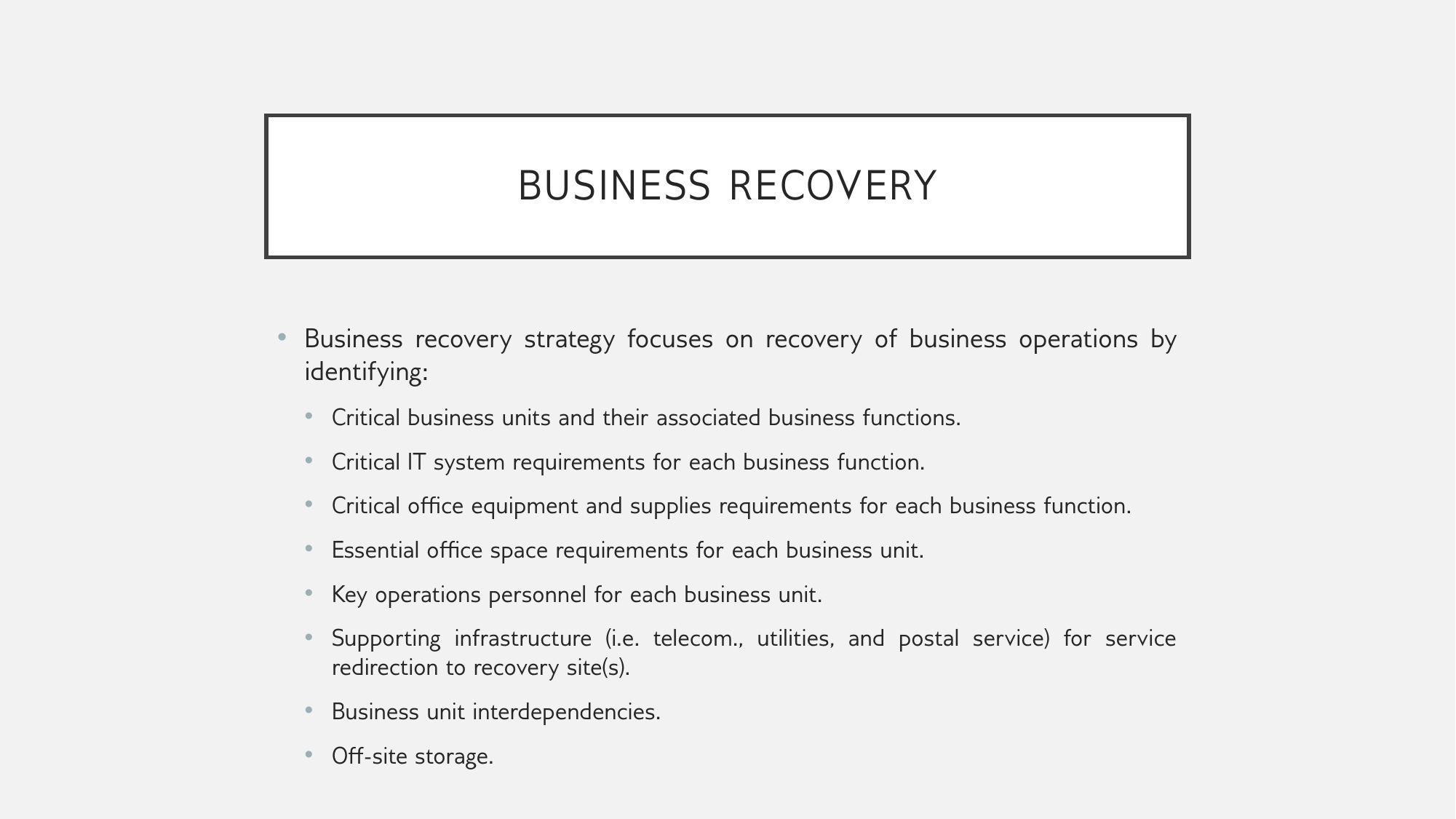

# Business Recovery
Business recovery strategy focuses on recovery of business operations by identifying:
Critical business units and their associated business functions.
Critical IT system requirements for each business function.
Critical office equipment and supplies requirements for each business function.
Essential office space requirements for each business unit.
Key operations personnel for each business unit.
Supporting infrastructure (i.e. telecom., utilities, and postal service) for service redirection to recovery site(s).
Business unit interdependencies.
Off-site storage.